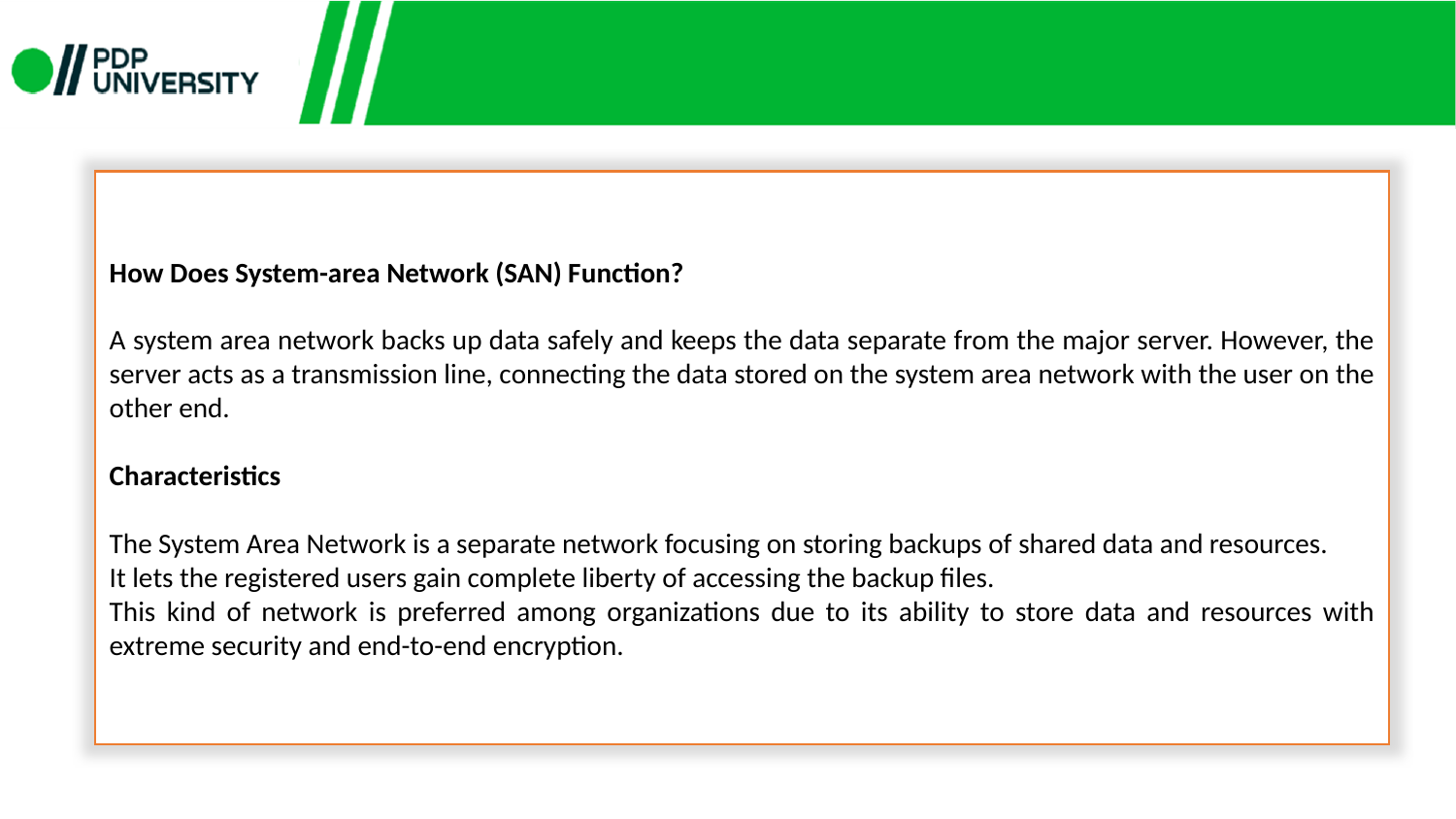

How Does System-area Network (SAN) Function?

A system area network backs up data safely and keeps the data separate from the major server. However, the server acts as a transmission line, connecting the data stored on the system area network with the user on the other end.

Characteristics

The System Area Network is a separate network focusing on storing backups of shared data and resources.
It lets the registered users gain complete liberty of accessing the backup files.
This kind of network is preferred among organizations due to its ability to store data and resources with extreme security and end-to-end encryption.